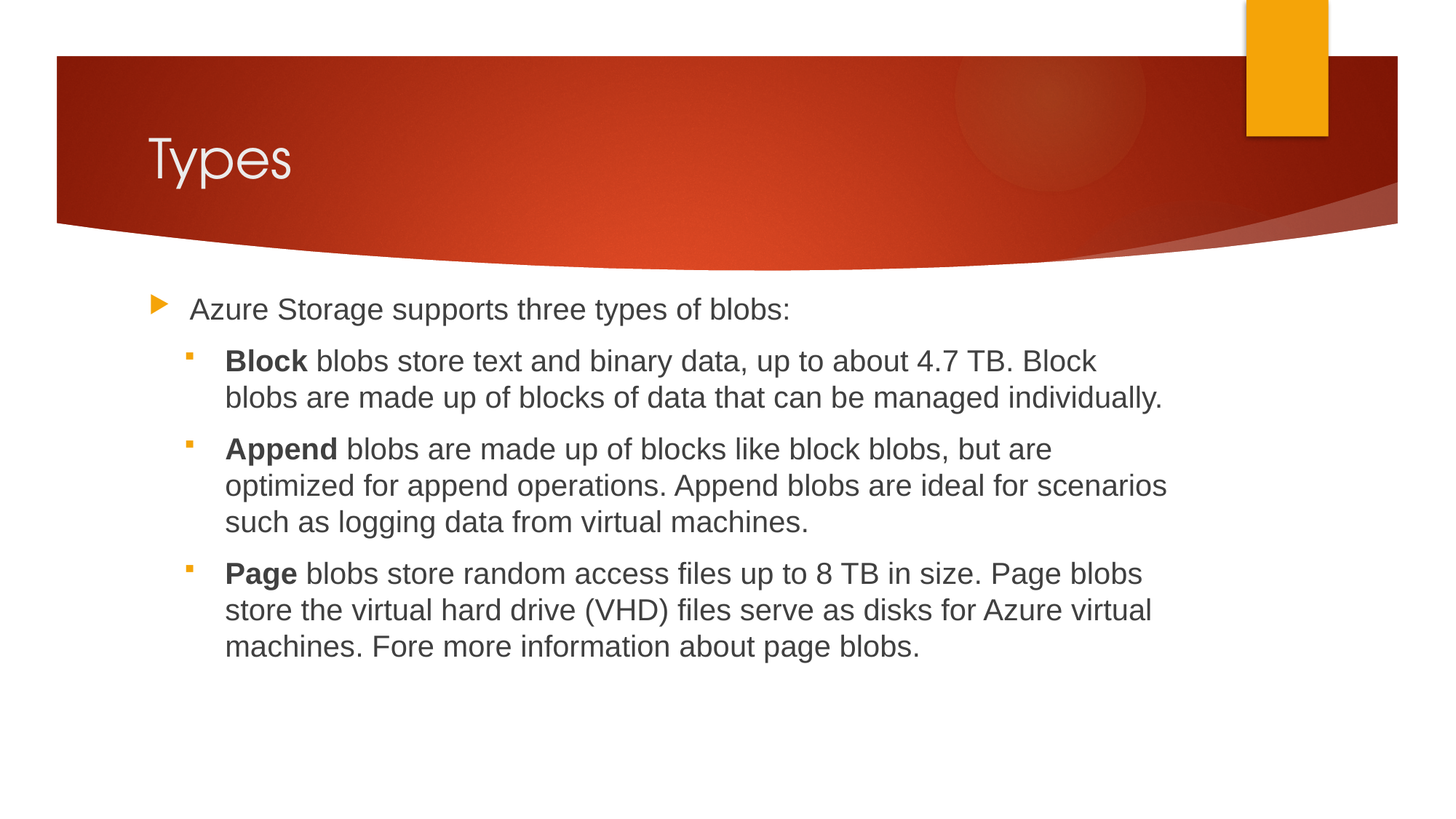

# Types
Azure Storage supports three types of blobs:
Block blobs store text and binary data, up to about 4.7 TB. Block blobs are made up of blocks of data that can be managed individually.
Append blobs are made up of blocks like block blobs, but are optimized for append operations. Append blobs are ideal for scenarios such as logging data from virtual machines.
Page blobs store random access files up to 8 TB in size. Page blobs store the virtual hard drive (VHD) files serve as disks for Azure virtual machines. Fore more information about page blobs.